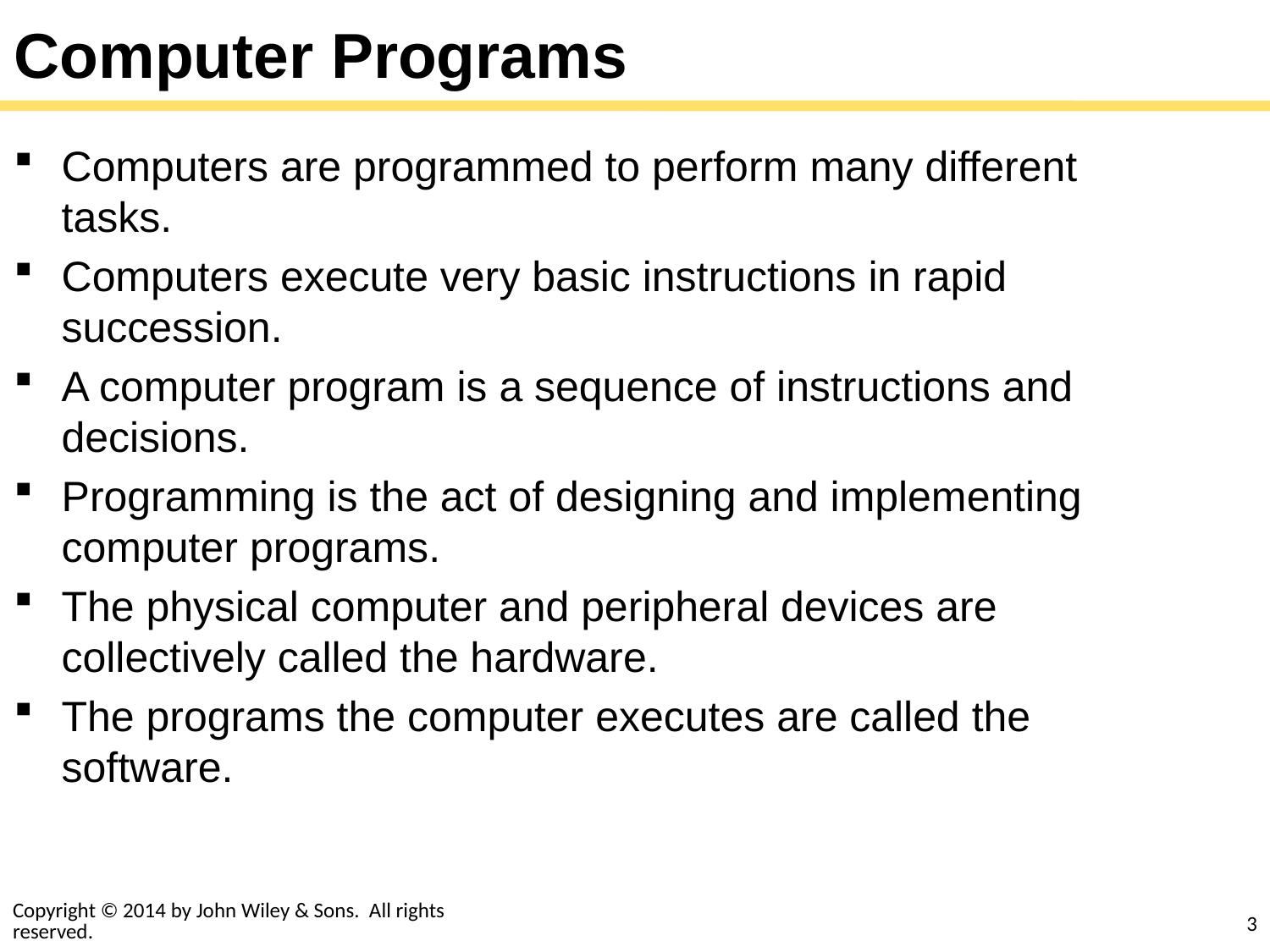

# Computer Programs
Computers are programmed to perform many different tasks.
Computers execute very basic instructions in rapid succession.
A computer program is a sequence of instructions and decisions.
Programming is the act of designing and implementing computer programs.
The physical computer and peripheral devices are collectively called the hardware.
The programs the computer executes are called the software.